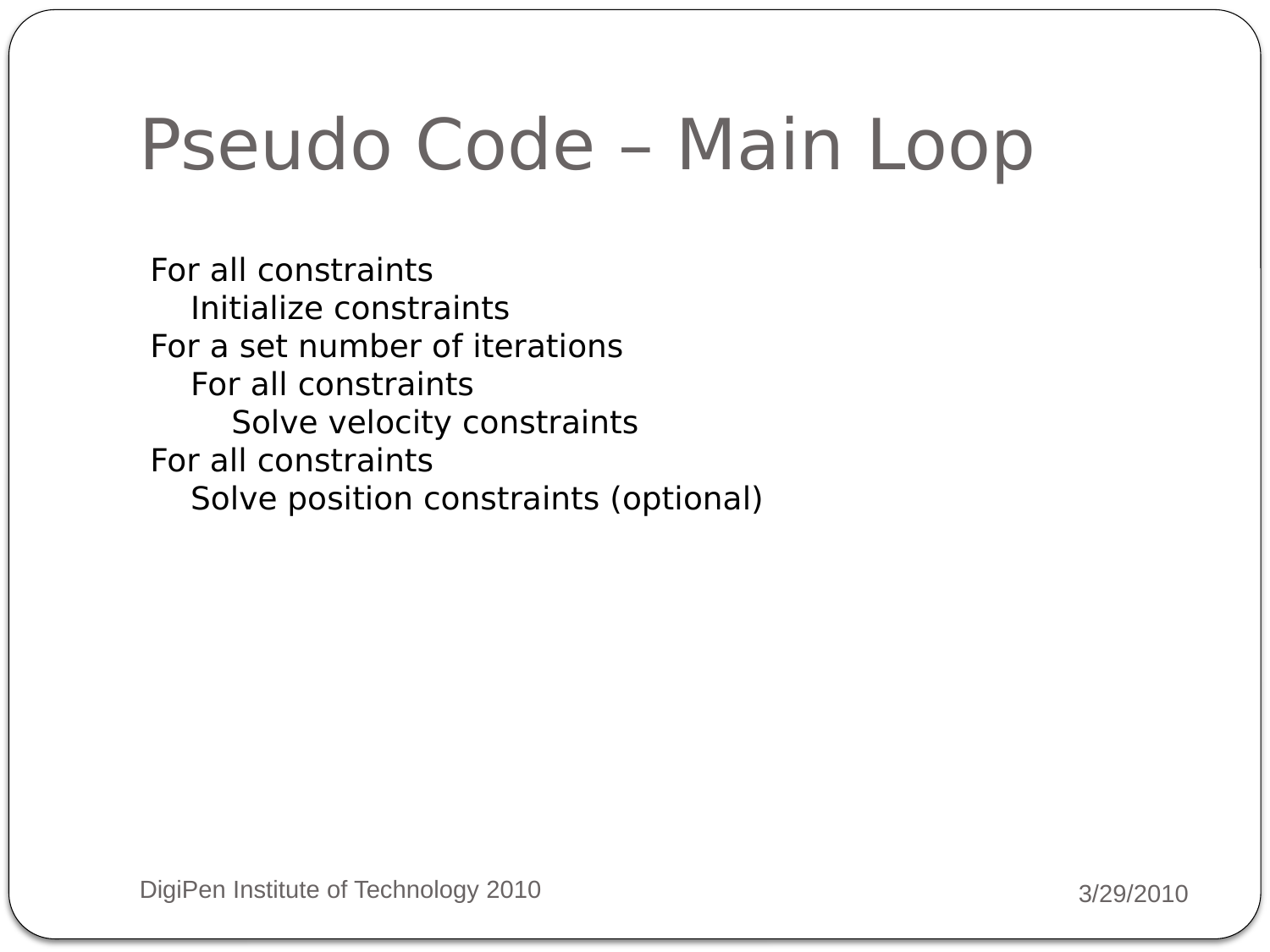

# Pseudo Code – Main Loop
For all constraints
    Initialize constraints
For a set number of iterations
    For all constraints
        Solve velocity constraints
For all constraints
    Solve position constraints (optional)
DigiPen Institute of Technology 2010
3/29/2010